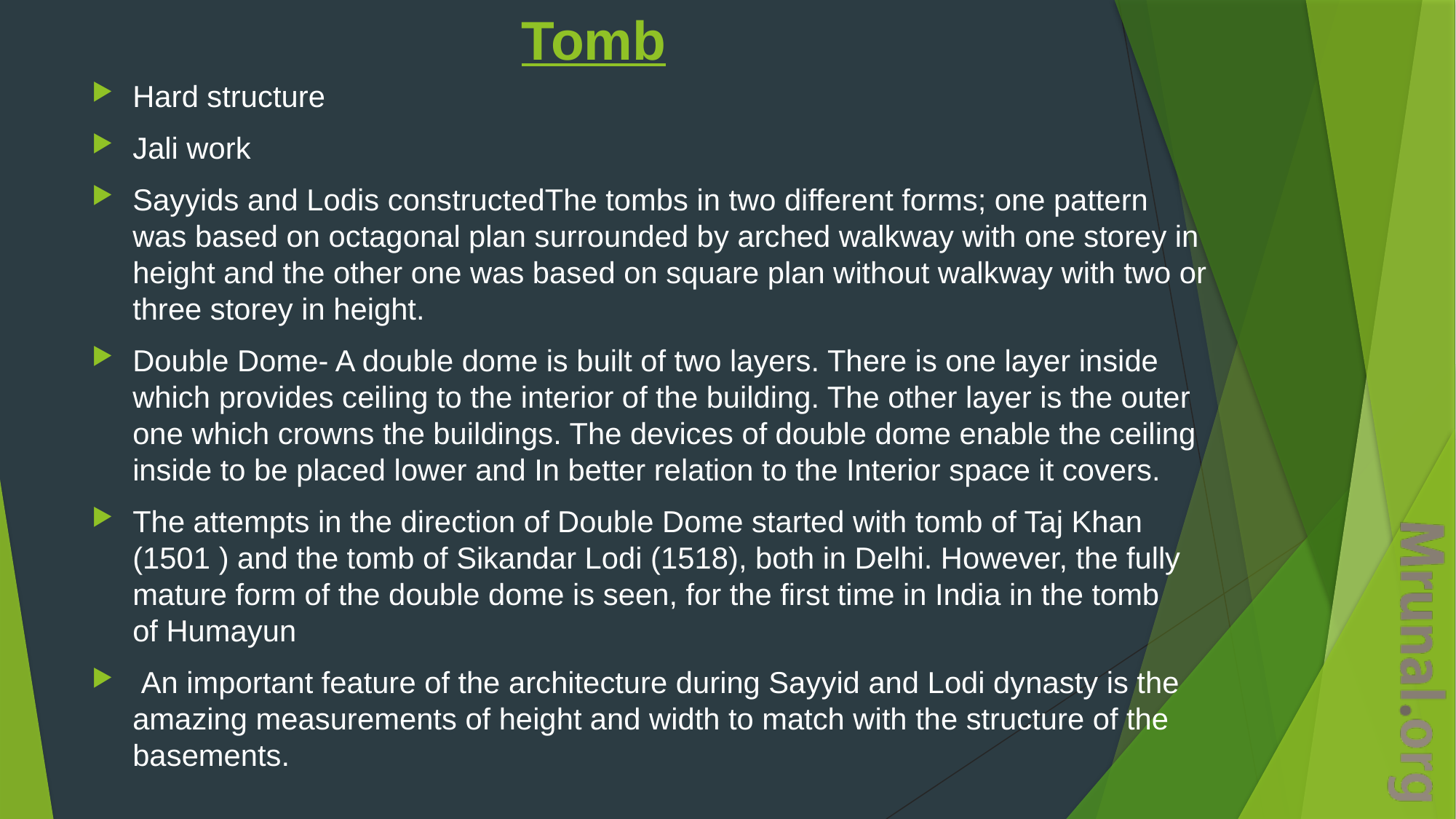

# Tomb
Hard structure
Jali work
Sayyids and Lodis constructedThe tombs in two different forms; one pattern was based on octagonal plan surrounded by arched walkway with one storey in height and the other one was based on square plan without walkway with two or three storey in height.
Double Dome- A double dome is built of two layers. There is one layer inside which provides ceiling to the interior of the building. The other layer is the outer one which crowns the buildings. The devices of double dome enable the ceiling inside to be placed lower and In better relation to the Interior space it covers.
The attempts in the direction of Double Dome started with tomb of Taj Khan (1501 ) and the tomb of Sikandar Lodi (1518), both in Delhi. However, the fully mature form of the double dome is seen, for the first time in India in the tomb of Humayun
 An important feature of the architecture during Sayyid and Lodi dynasty is the amazing measurements of height and width to match with the structure of the basements.